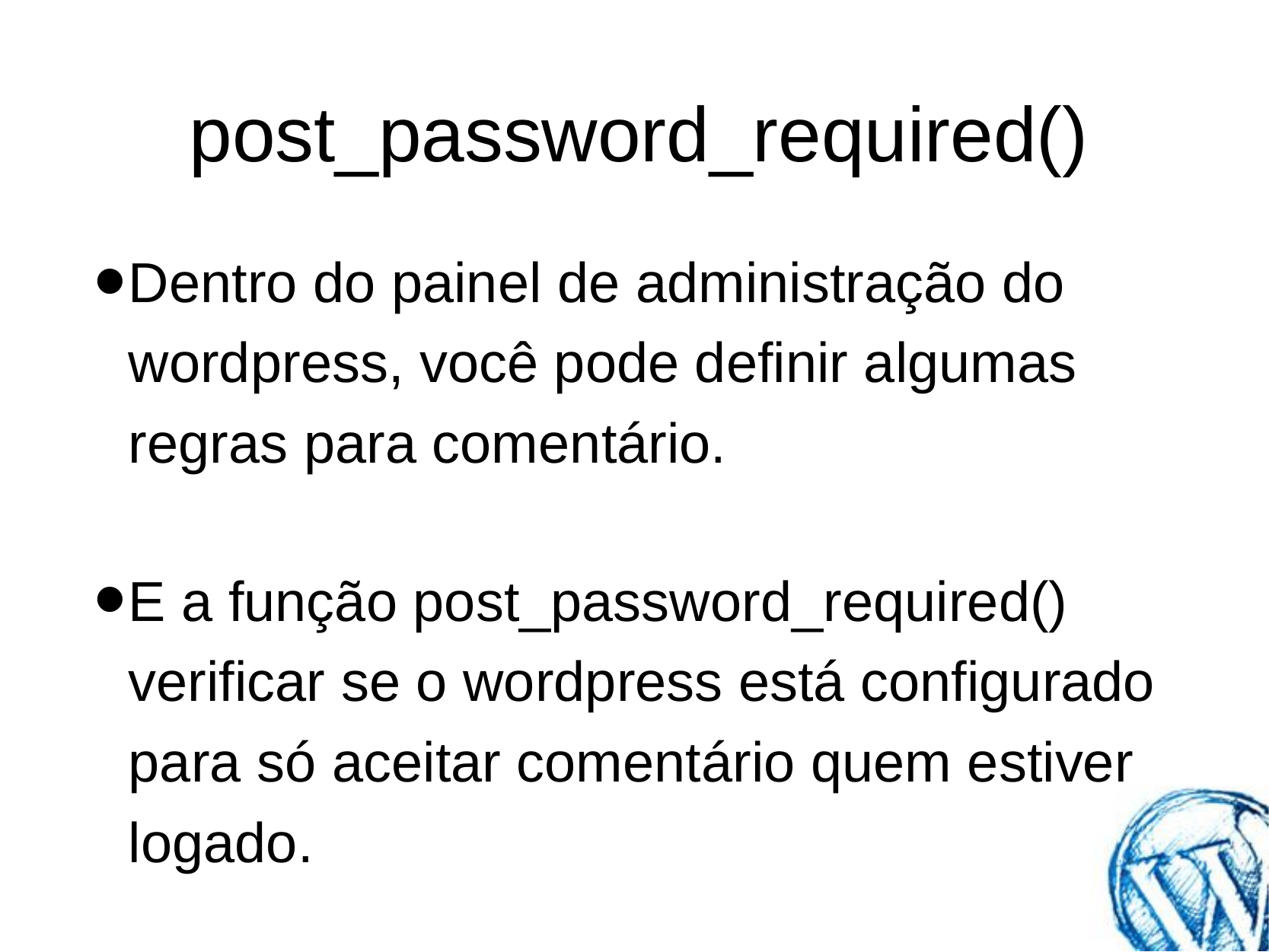

# post_password_required()
Dentro do painel de administração do wordpress, você pode definir algumas regras para comentário.

E a função post_password_required() verificar se o wordpress está configurado para só aceitar comentário quem estiver logado.